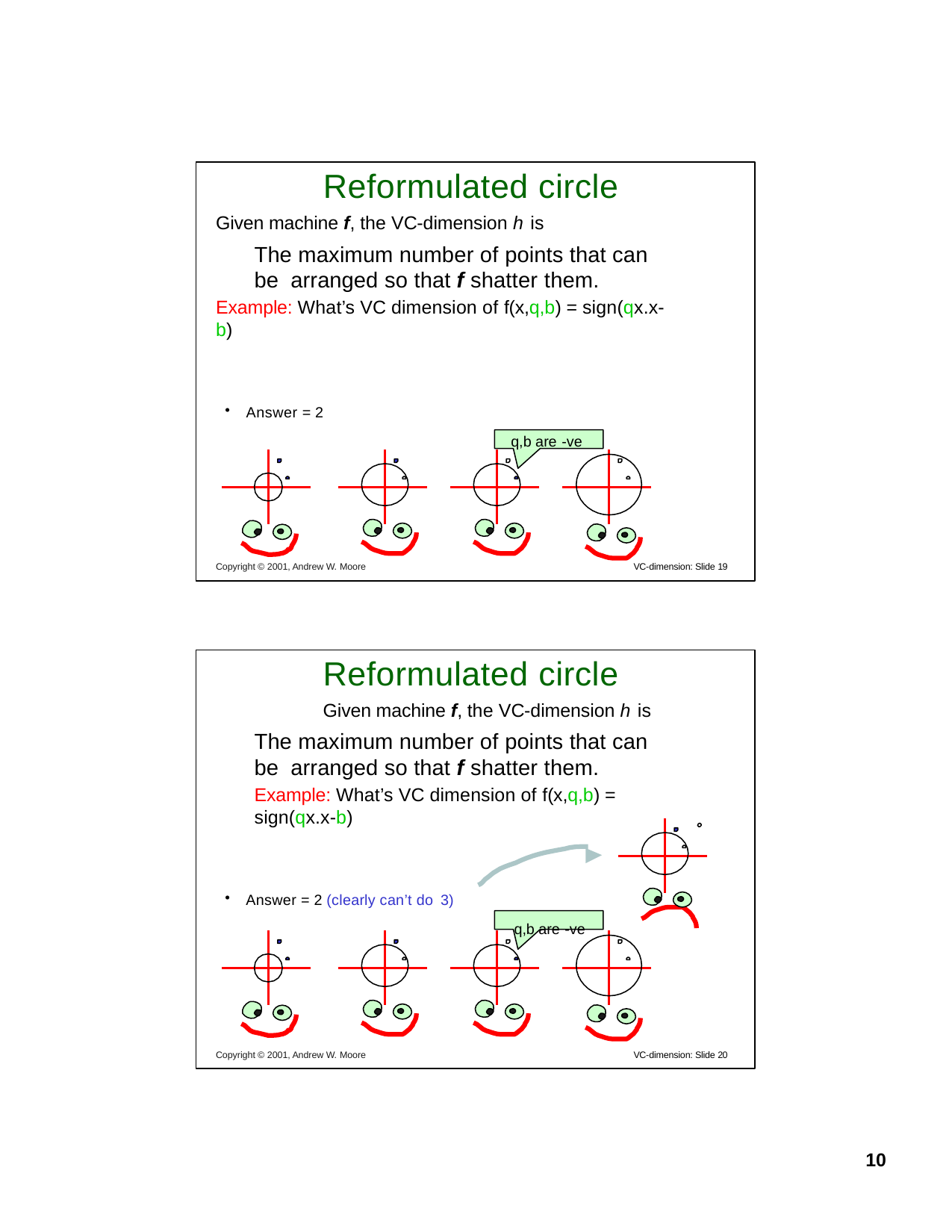

# Reformulated circle
Given machine f, the VC-dimension h is
The maximum number of points that can be  arranged so that f shatter them.
Example: What’s VC dimension of f(x,q,b) = sign(qx.x-b)
Answer = 2

q,b are -ve

Copyright © 2001, Andrew W. Moore
VC-dimension: Slide 19
Reformulated circle
Given machine f, the VC-dimension h is
The maximum number of points that can be  arranged so that f shatter them.
Example: What’s VC dimension of f(x,q,b) = sign(qx.x-b)

Answer = 2 (clearly can’t do 3)
q,b are -ve

Copyright © 2001, Andrew W. Moore
VC-dimension: Slide 20
10